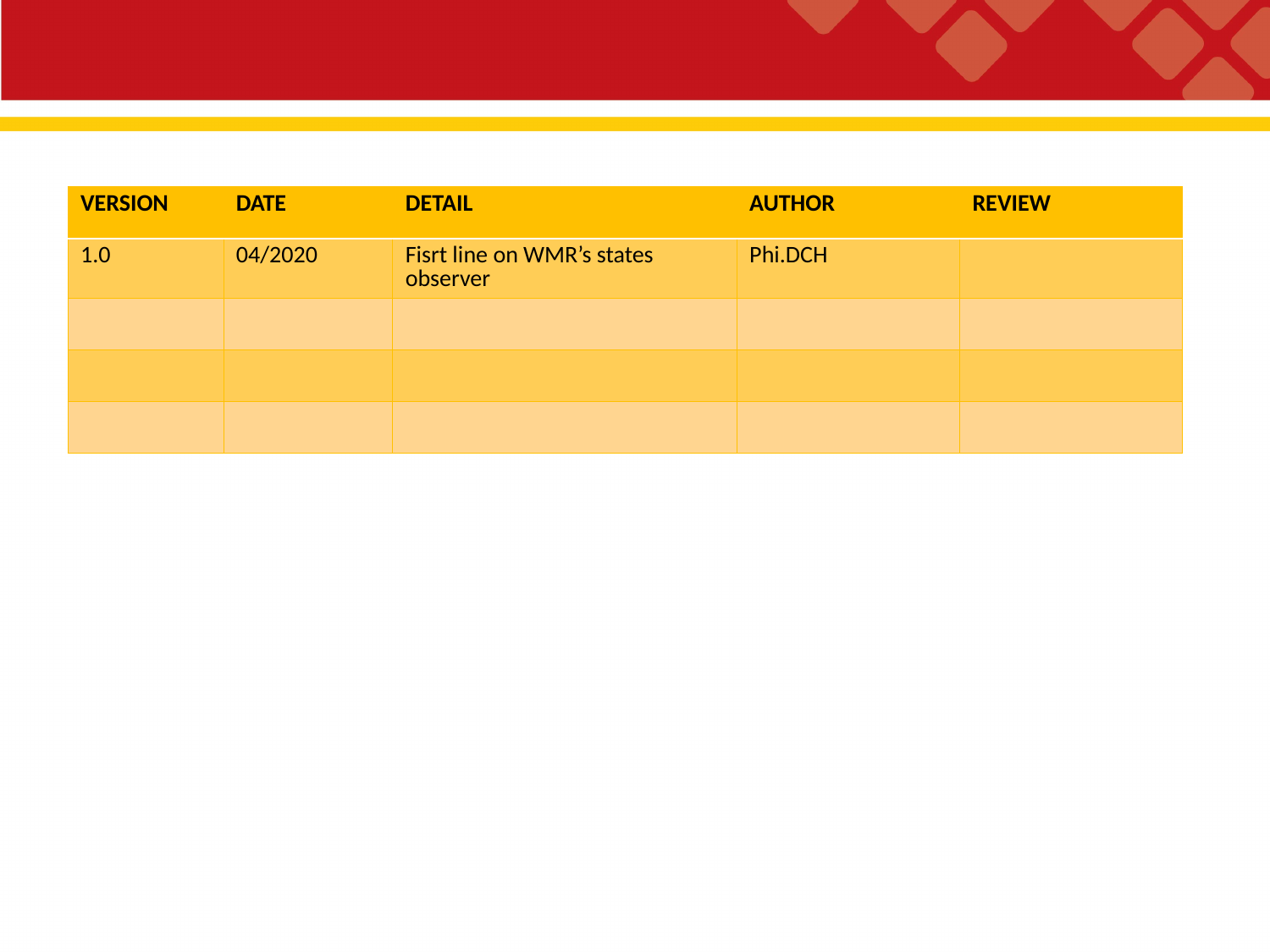

| VERSION | DATE | DETAIL | AUTHOR | REVIEW |
| --- | --- | --- | --- | --- |
| 1.0 | 04/2020 | Fisrt line on WMR’s states observer | Phi.DCH |  |
|  |  |  |  |  |
|  |  |  |  |  |
|  |  |  |  |  |